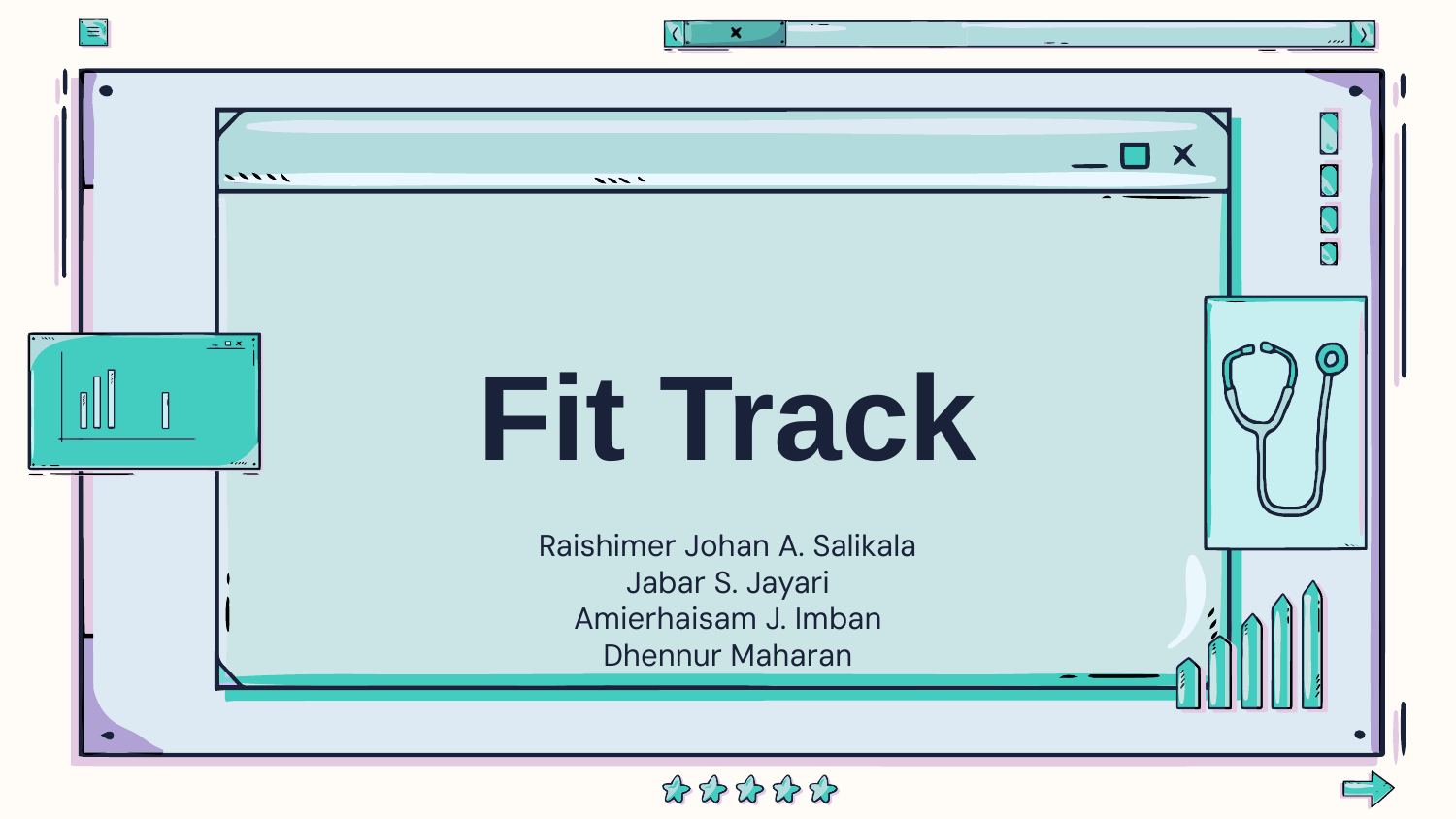

# Fit Track

Raishimer Johan A. Salikala
Jabar S. Jayari
Amierhaisam J. Imban
Dhennur Maharan